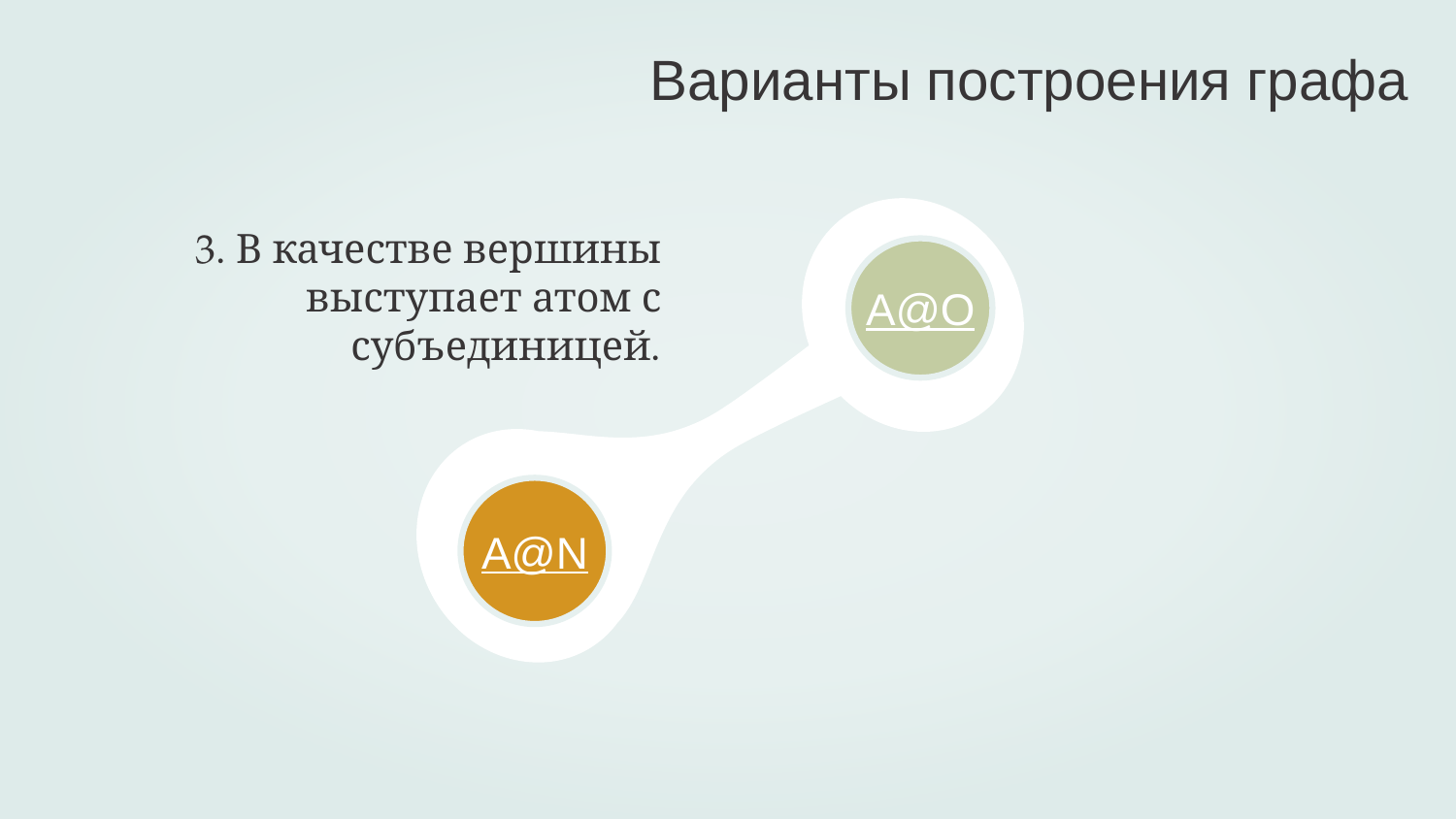

Варианты построения графа
3. В качестве вершины выступает атом с субъединицей.

A@O

# A@N